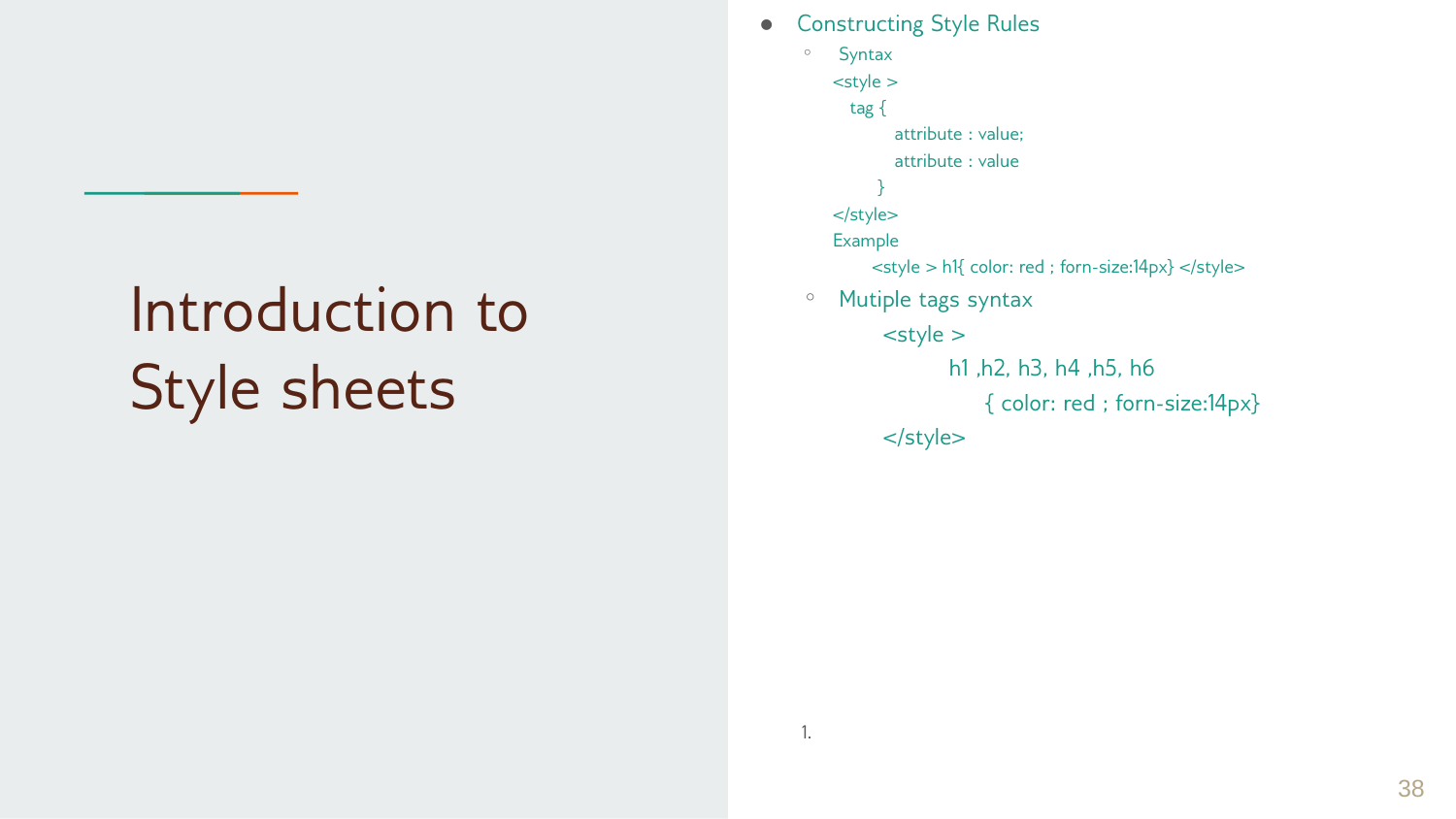

Constructing Style Rules
Syntax
<style >
   tag {
           attribute : value;
           attribute : value
        }
</style>
Example
       <style > h1{ color: red ; forn-size:14px} </style>
Mutiple tags syntax
            <style >
                     h1 ,h2, h3, h4 ,h5, h6
                          { color: red ; forn-size:14px}
            </style>

# Introduction to Style sheets

 38